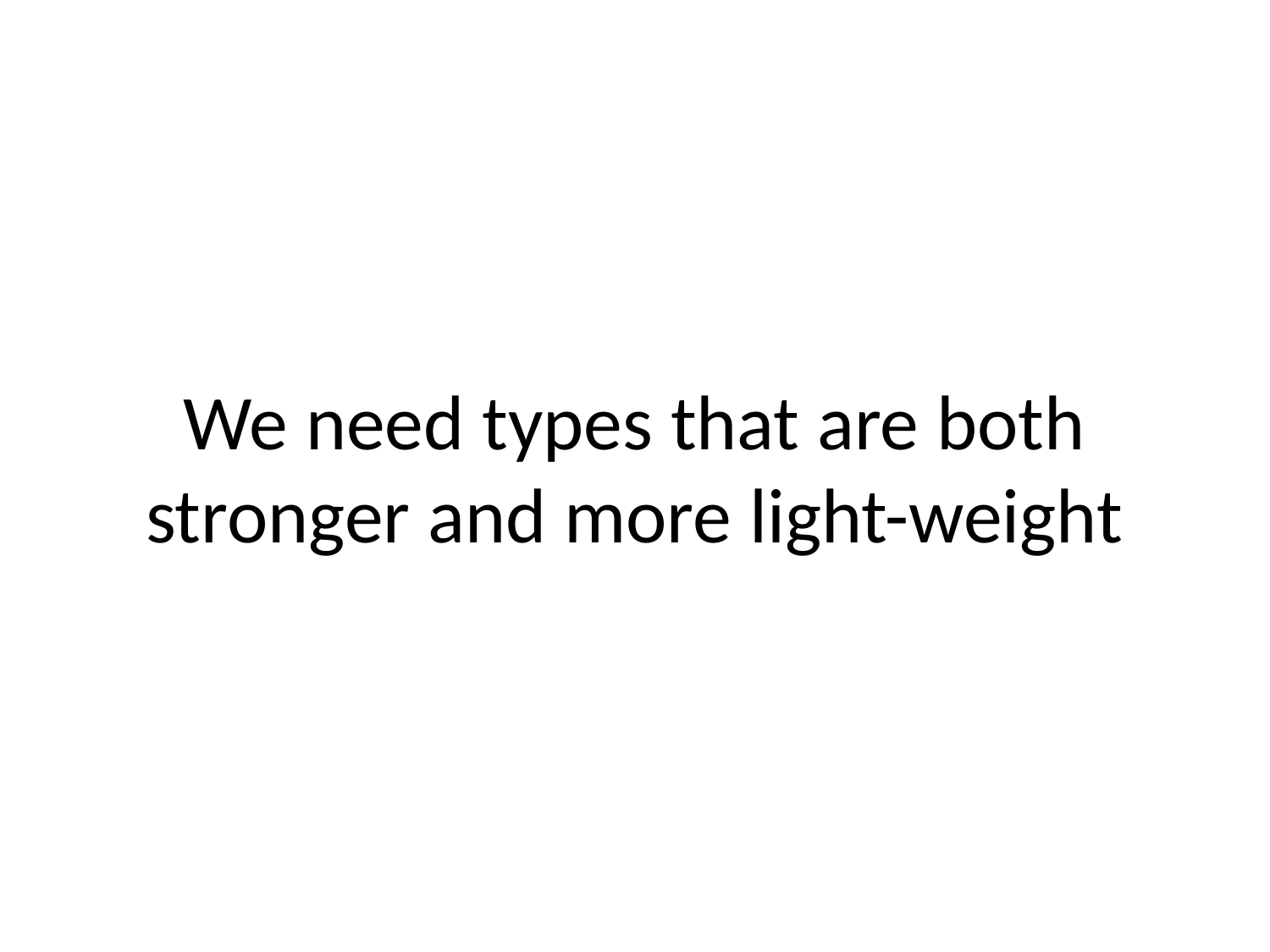

# We need types that are both stronger and more light-weight